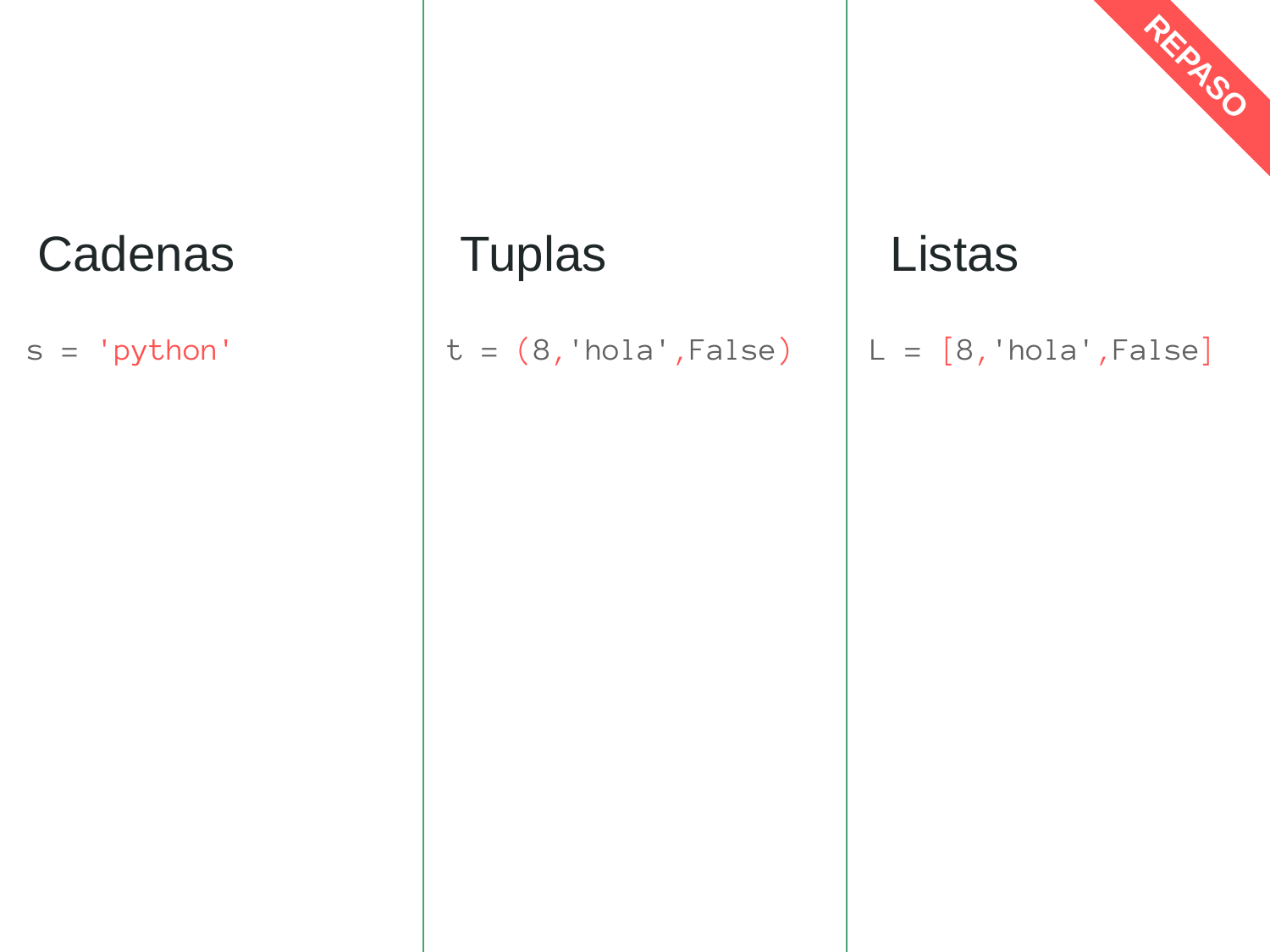

REPASO
Cadenas
Tuplas
Listas
s = 'python'
t = (8,'hola',False)
L = [8,'hola',False]